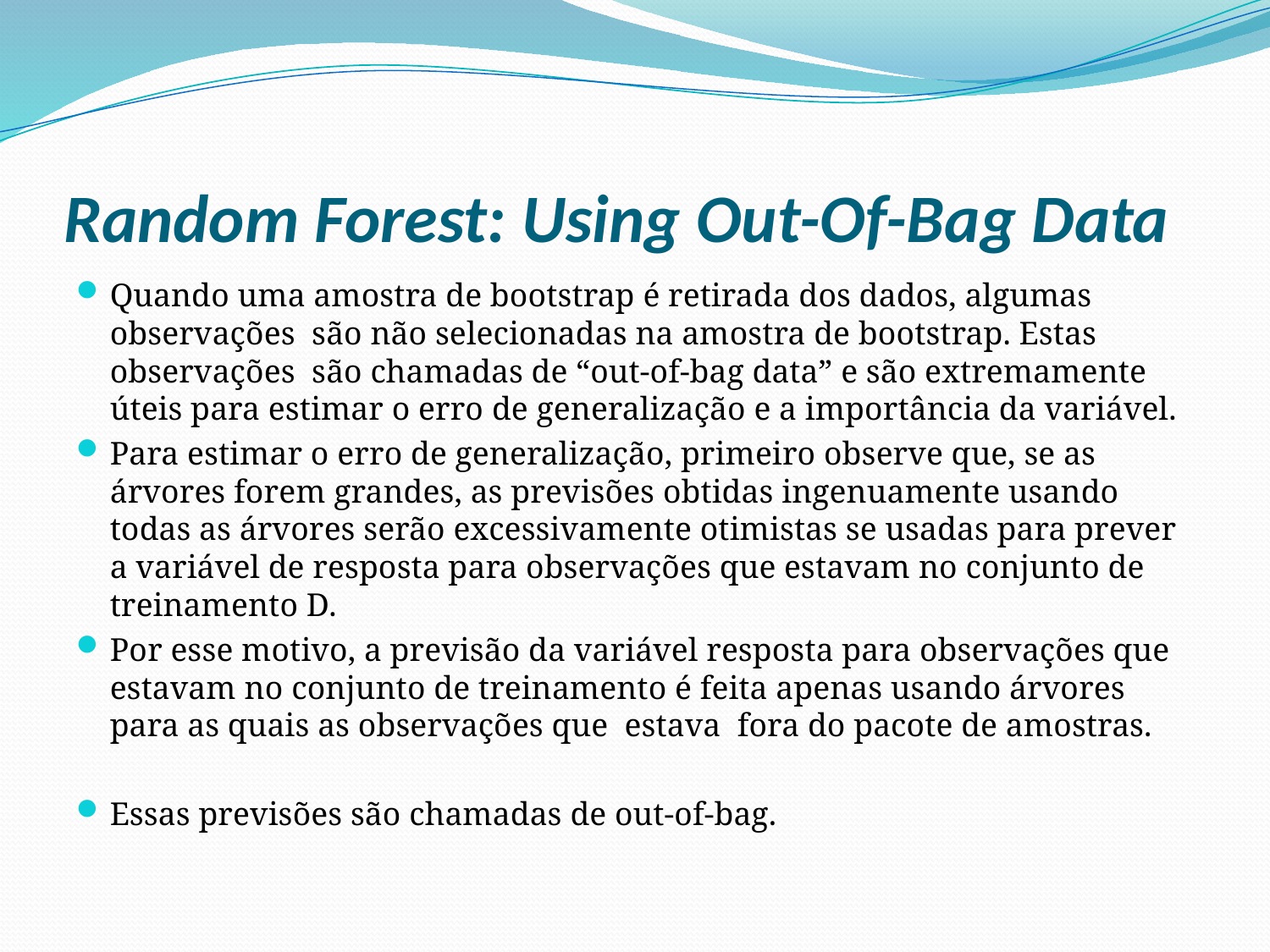

# Random Forest: Using Out-Of-Bag Data
Quando uma amostra de bootstrap é retirada dos dados, algumas observações  são não selecionadas na amostra de bootstrap. Estas observações  são chamadas de “out-of-bag data” e são extremamente úteis para estimar o erro de generalização e a importância da variável.
Para estimar o erro de generalização, primeiro observe que, se as árvores forem grandes, as previsões obtidas ingenuamente usando todas as árvores serão excessivamente otimistas se usadas para prever a variável de resposta para observações que estavam no conjunto de treinamento D.
Por esse motivo, a previsão da variável resposta para observações que estavam no conjunto de treinamento é feita apenas usando árvores para as quais as observações que  estava  fora do pacote de amostras.

Essas previsões são chamadas de out-of-bag.